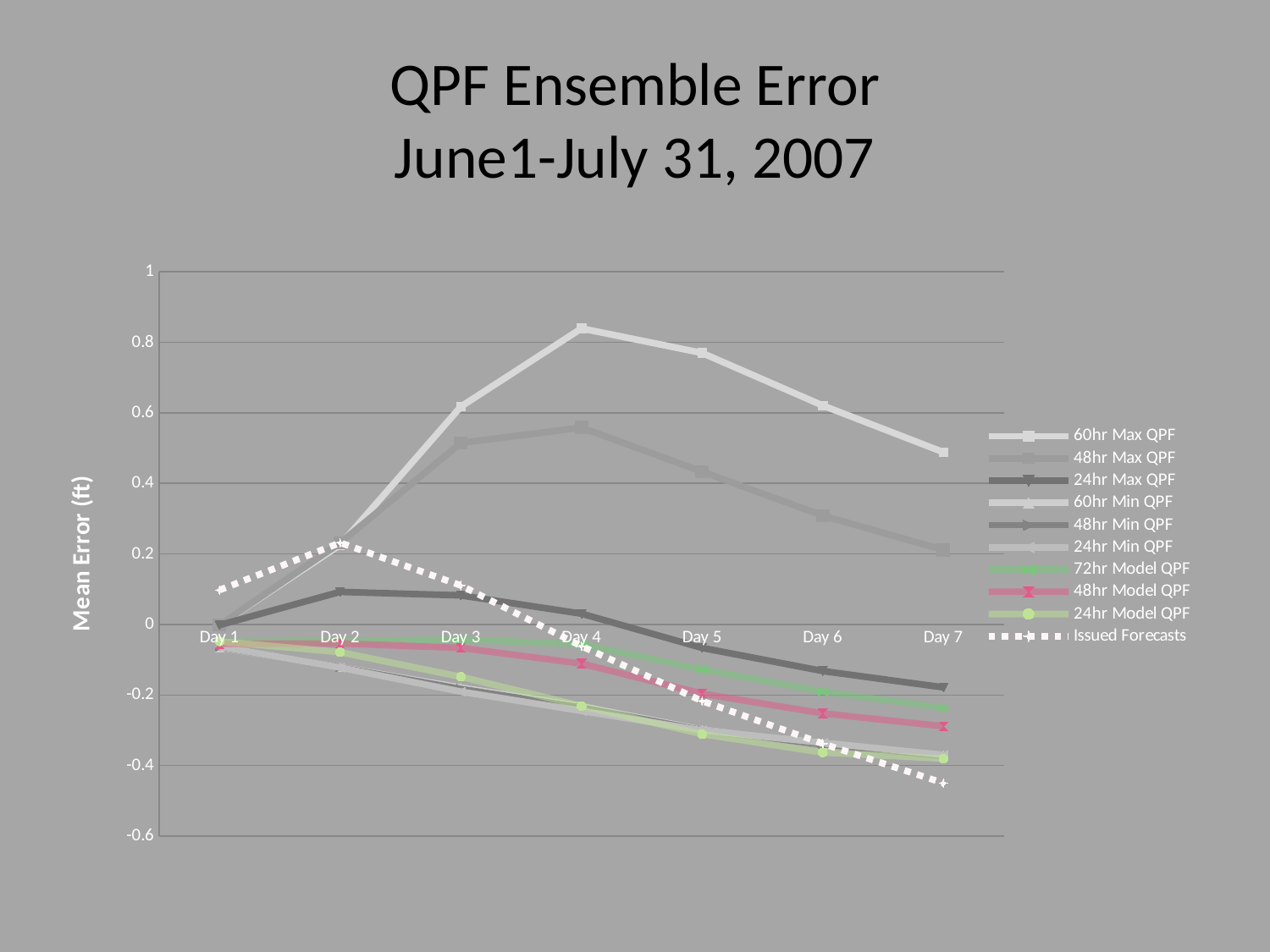

# QPF Ensemble Error June1-July 31, 2007

### Chart

| Category |  |  |  |  |  |  |  |  |  |  |
|---|---|---|---|---|---|---|---|---|---|---|
| Day 1 | -0.00147817438271606 | -0.0011005138888889518 | -0.0017472565687790026 | -0.0649753950617285 | -0.0635707746913581 | -0.0626719567233385 | -0.04948348302469152 | -0.054911451070336584 | -0.04789462269938657 | 0.0973907882352941 |
| Day 2 | 0.2254497202472953 | 0.230907561051005 | 0.09229008204334362 | -0.12101566924265802 | -0.12177613137558019 | -0.12218617310664613 | -0.04729617129629638 | -0.053699030581039704 | -0.07843422342064729 | 0.231693898039216 |
| Day 3 | 0.6174040864197536 | 0.5145673533950603 | 0.08238677588871698 | -0.178983828703704 | -0.18276205864197623 | -0.19033900309119026 | -0.04284464197530868 | -0.06642462385321123 | -0.148347502311248 | 0.11053193333333301 |
| Day 4 | 0.83903000154321 | 0.5581052021604951 | 0.030490360123647614 | -0.23218512364760388 | -0.23561982716049426 | -0.24499969290123433 | -0.05609183796296302 | -0.11098137155963302 | -0.230806858024691 | -0.061466417968750076 |
| Day 5 | 0.7695298021638346 | 0.4332137619783625 | -0.0664352956656347 | -0.29815787151702833 | -0.299755276661514 | -0.30010254714065054 | -0.127473182380216 | -0.19602789739663104 | -0.3109336599690884 | -0.216845704280156 |
| Day 6 | 0.6205538074534169 | 0.3085770821705435 | -0.132029183229814 | -0.34037278139535 | -0.33989033488372133 | -0.3352657162790705 | -0.19018945356037126 | -0.251941165644172 | -0.362850100619195 | -0.33773438721804566 |
| Day 7 | 0.48832964396285 | 0.211059510077519 | -0.17828546511627927 | -0.372195117647059 | -0.37248460990712173 | -0.3695233705426364 | -0.23674497523219823 | -0.2884927699386507 | -0.3801712708978335 | -0.44946589312977153 |